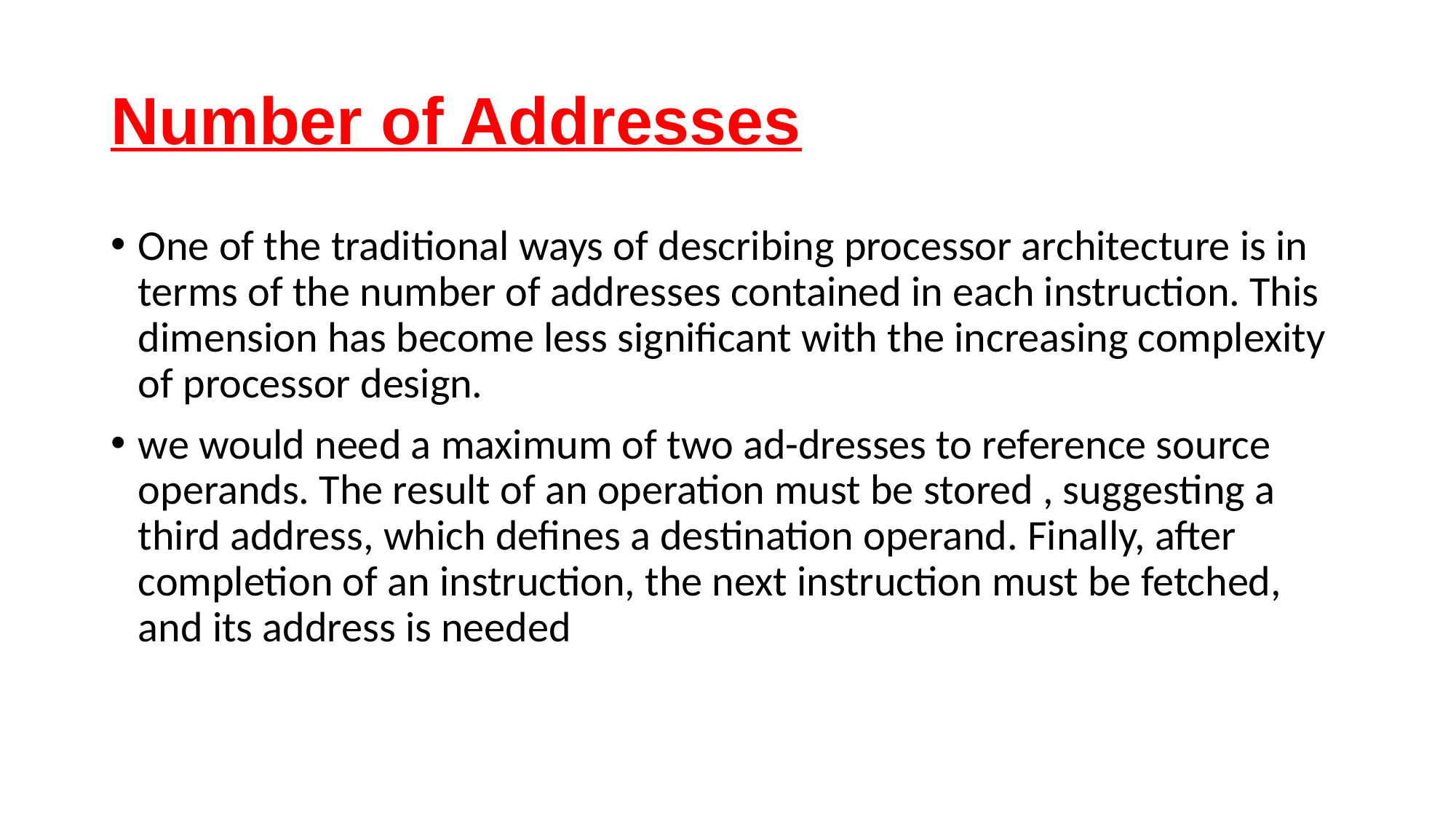

# Number of Addresses
One of the traditional ways of describing processor architecture is in terms of the number of addresses contained in each instruction. This dimension has become less significant with the increasing complexity of processor design.
we would need a maximum of two ad-dresses to reference source operands. The result of an operation must be stored , suggesting a third address, which defines a destination operand. Finally, after completion of an instruction, the next instruction must be fetched, and its address is needed